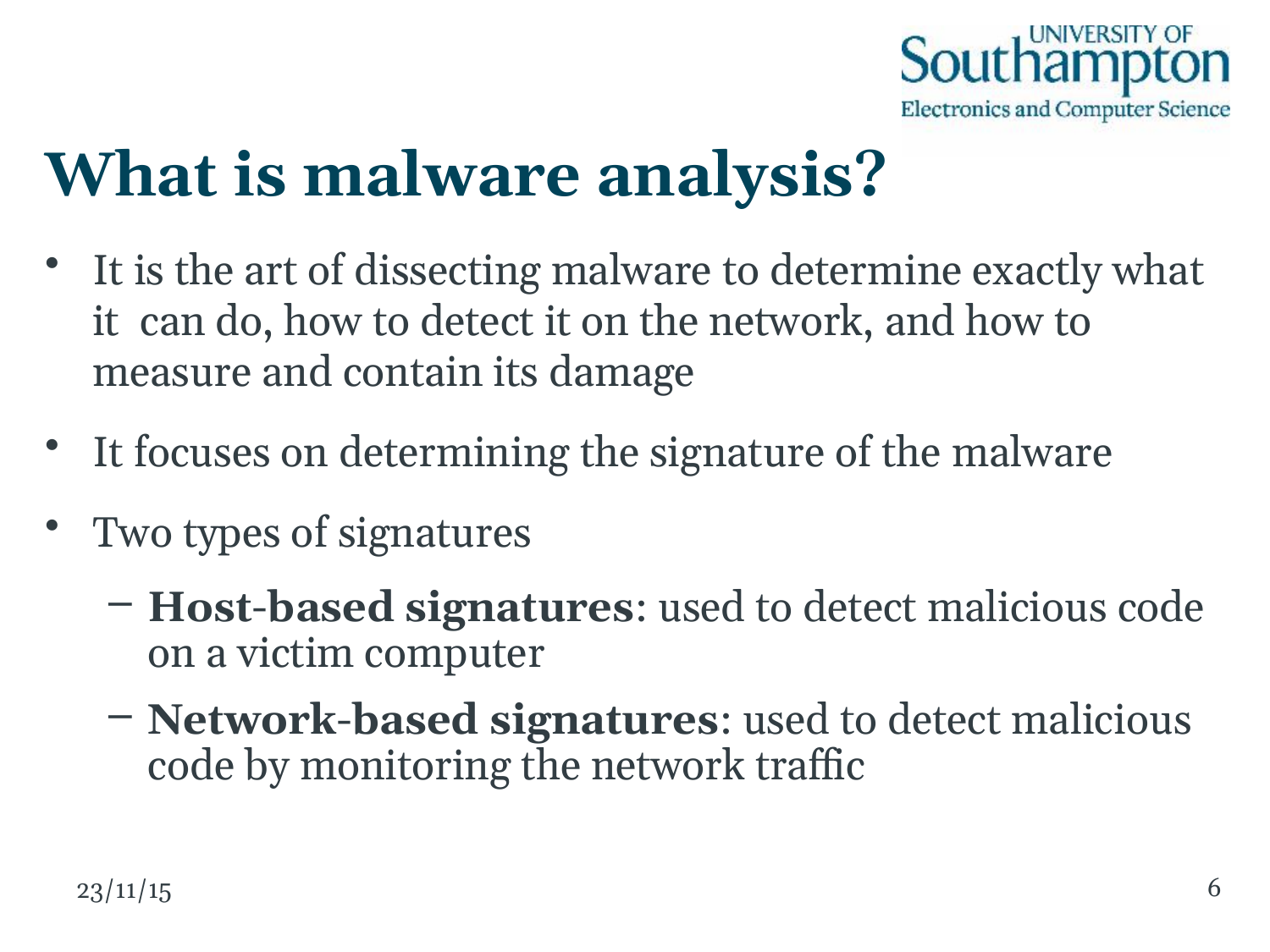

# What is malware analysis?
It is the art of dissecting malware to determine exactly what it  can do, how to detect it on the network, and how to measure and contain its damage
It focuses on determining the signature of the malware
Two types of signatures
Host-based signatures: used to detect malicious code on a victim computer
Network-based signatures: used to detect malicious code by monitoring the network traffic

6
23/11/15